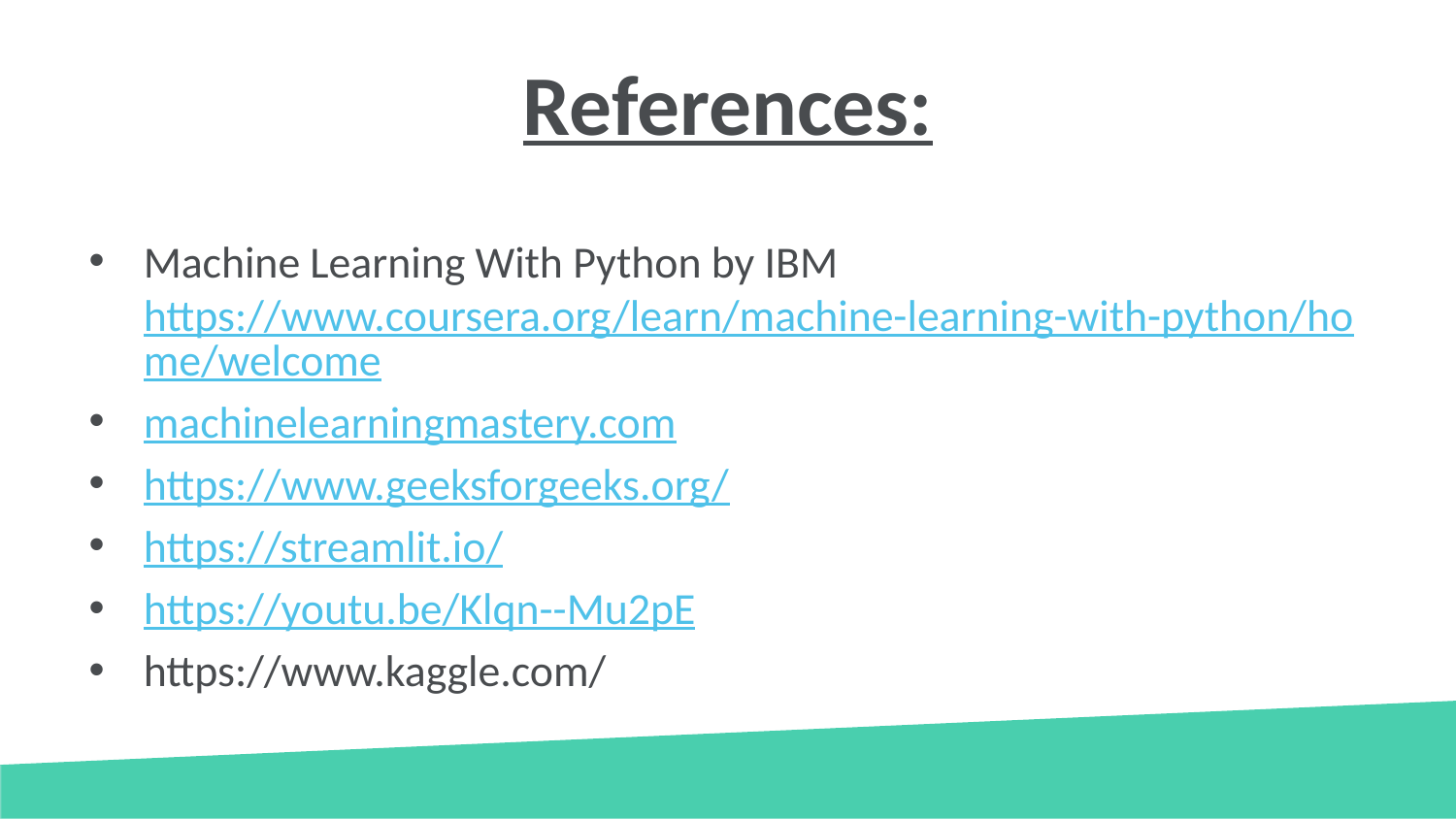

# References:
Machine Learning With Python by IBM https://www.coursera.org/learn/machine-learning-with-python/home/welcome
machinelearningmastery.com
https://www.geeksforgeeks.org/
https://streamlit.io/
https://youtu.be/Klqn--Mu2pE
https://www.kaggle.com/